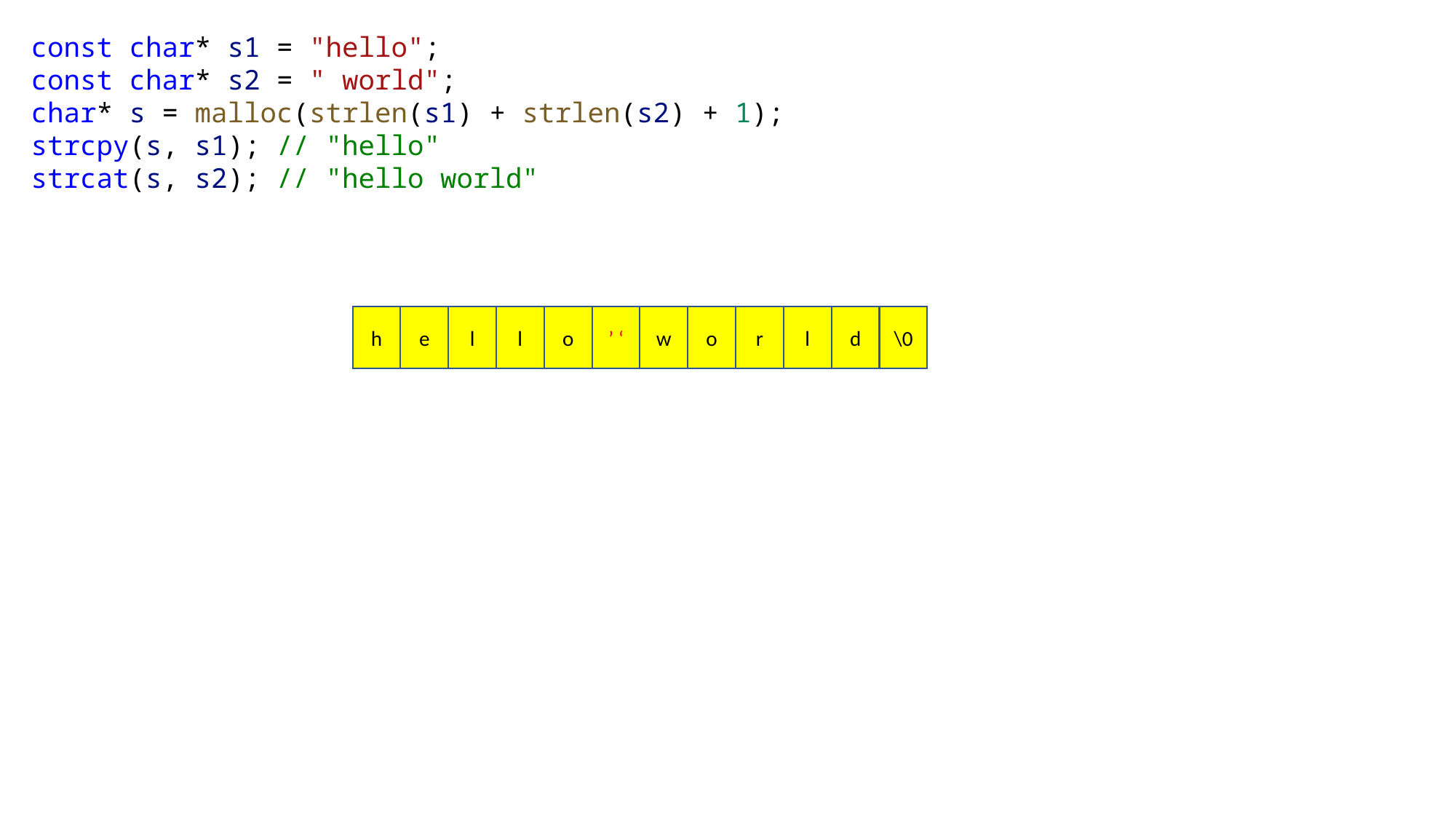

const char* s1 = "hello";
  const char* s2 = " world";
  char* s = malloc(strlen(s1) + strlen(s2) + 1);
  strcpy(s, s1); // "hello"
  strcat(s, s2); // "hello world"
’ ‘
\0
d
e
l
l
o
w
o
r
l
h